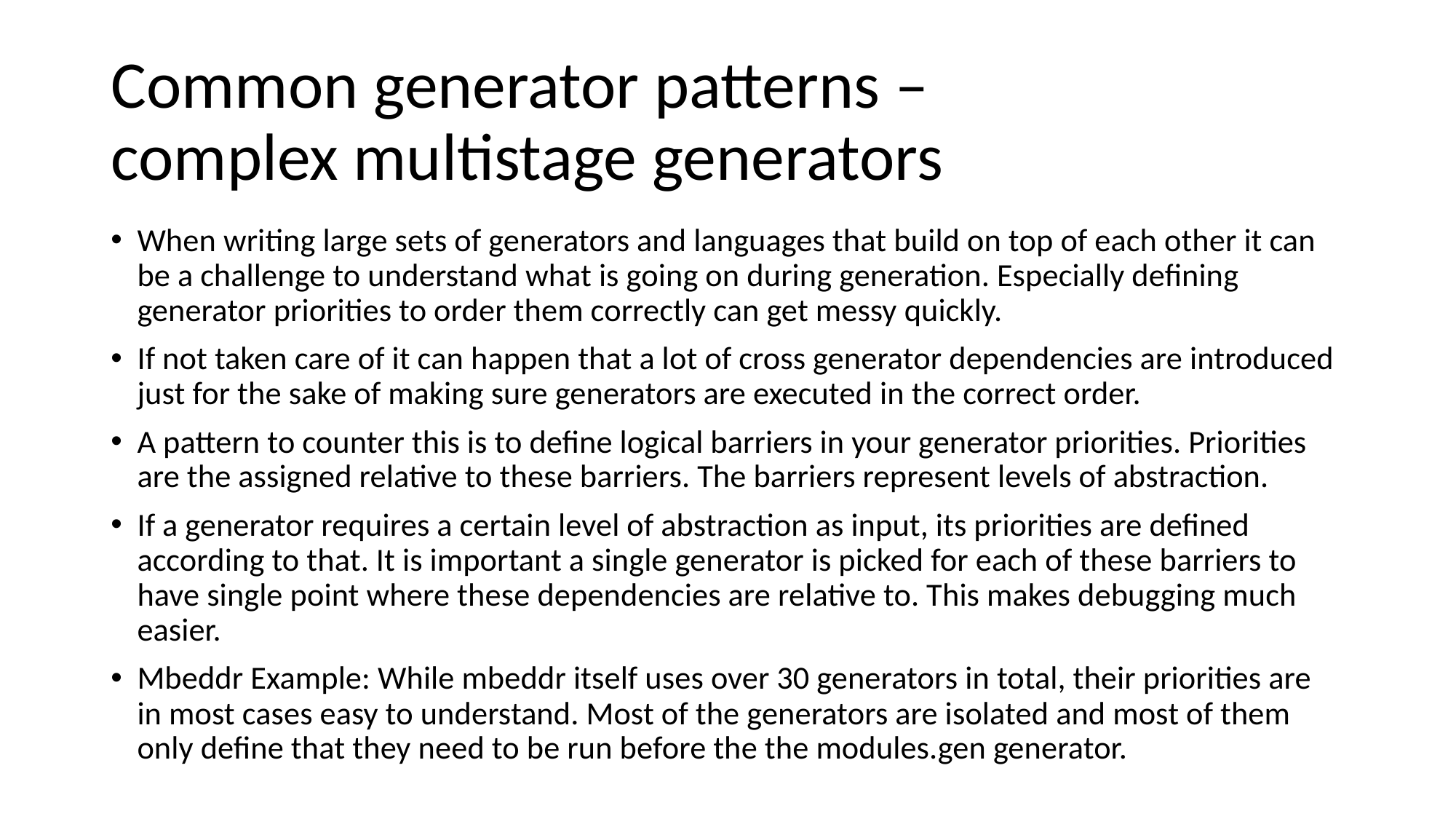

# Common generator patterns – complex multistage generators
When writing large sets of generators and languages that build on top of each other it can be a challenge to understand what is going on during generation. Especially defining generator priorities to order them correctly can get messy quickly.
If not taken care of it can happen that a lot of cross generator dependencies are introduced just for the sake of making sure generators are executed in the correct order.
A pattern to counter this is to define logical barriers in your generator priorities. Priorities are the assigned relative to these barriers. The barriers represent levels of abstraction.
If a generator requires a certain level of abstraction as input, its priorities are defined according to that. It is important a single generator is picked for each of these barriers to have single point where these dependencies are relative to. This makes debugging much easier.
Mbeddr Example: While mbeddr itself uses over 30 generators in total, their priorities are in most cases easy to understand. Most of the generators are isolated and most of them only define that they need to be run before the the modules.gen generator.